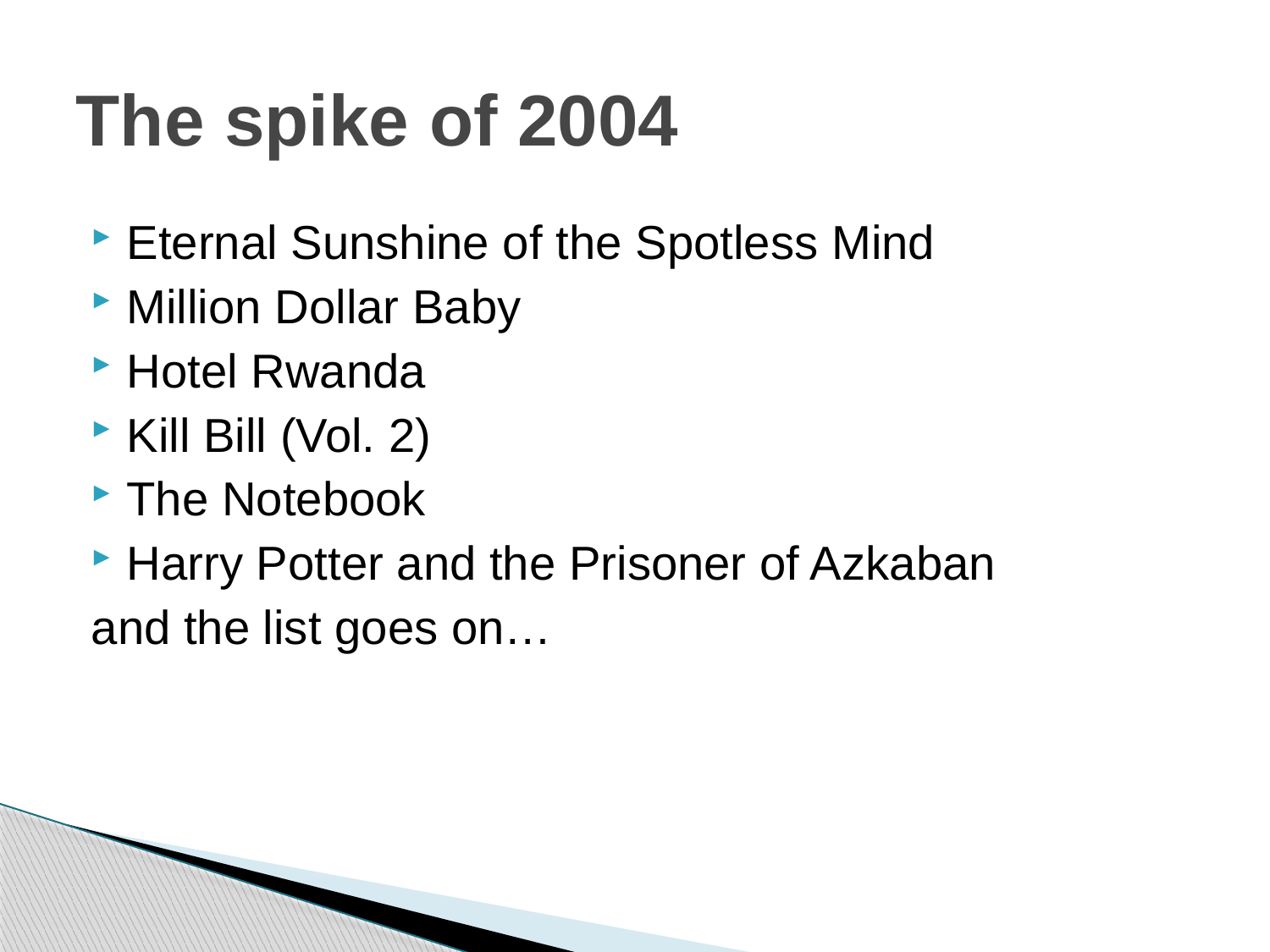

# The spike of 2004
Eternal Sunshine of the Spotless Mind
Million Dollar Baby
Hotel Rwanda
Kill Bill (Vol. 2)
The Notebook
Harry Potter and the Prisoner of Azkaban
and the list goes on…